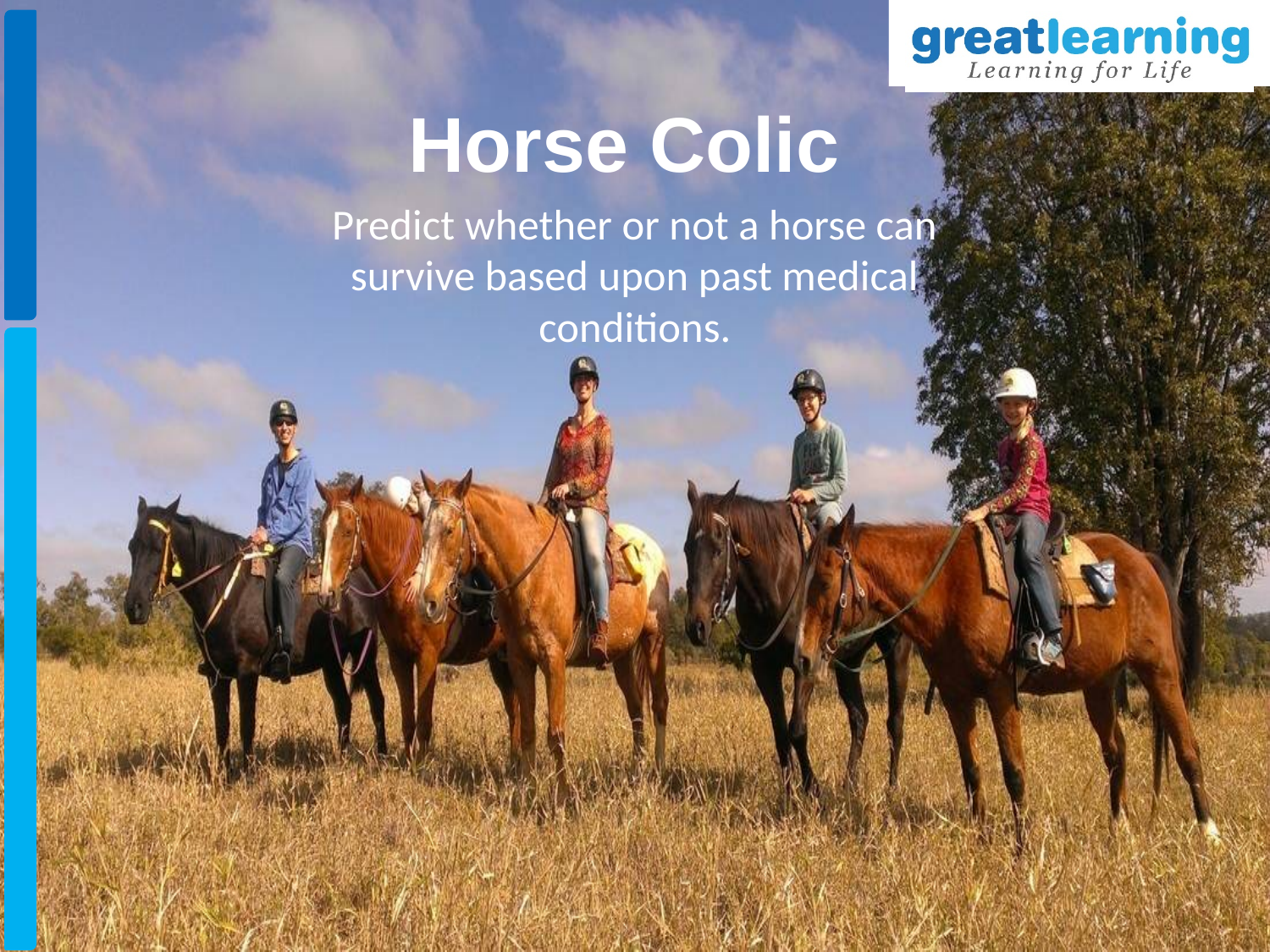

# Horse Colic
Predict whether or not a horse can survive based upon past medical conditions.